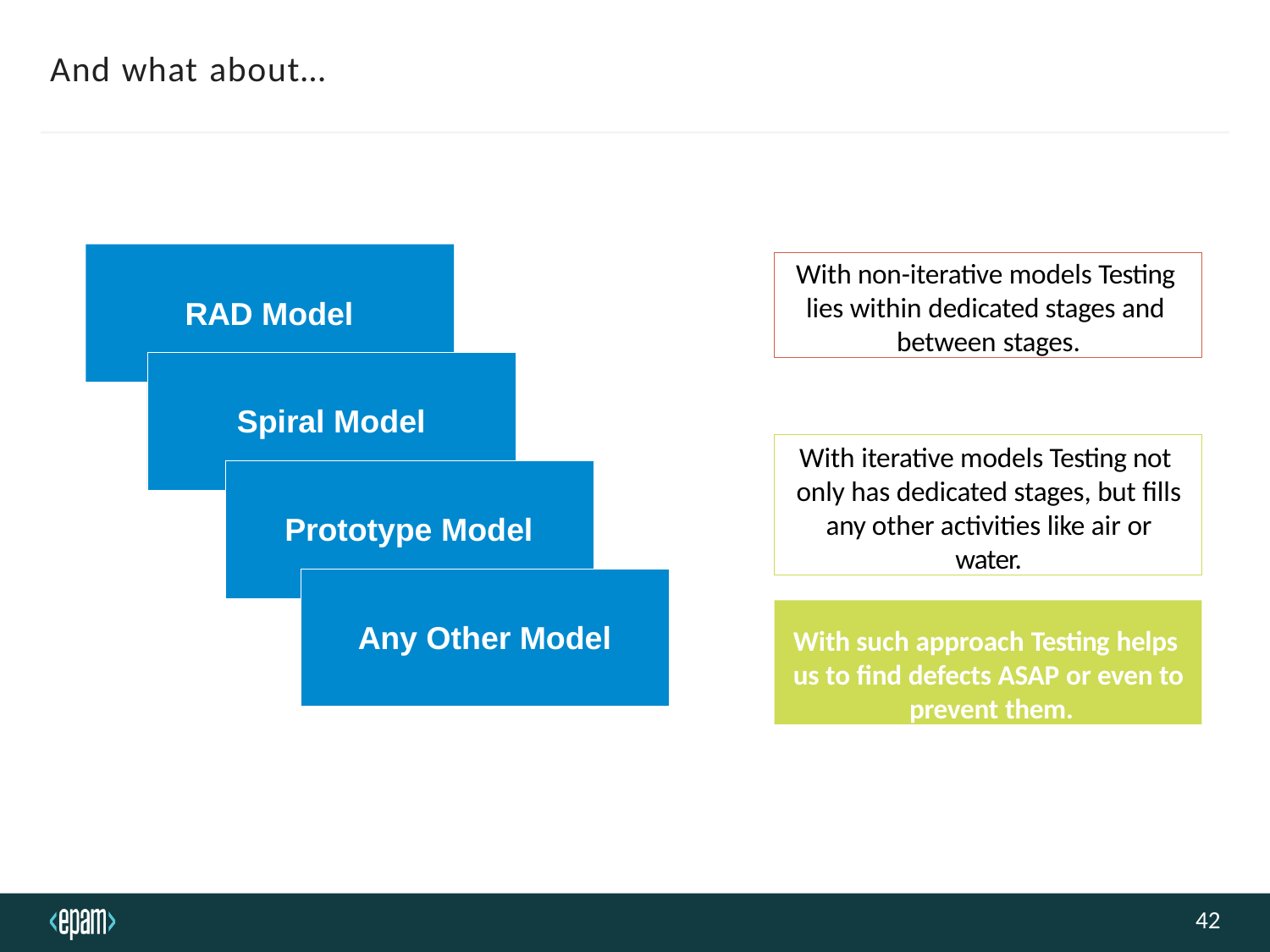

# And what about…

With non-iterative models Testing  lies within dedicated stages and  between stages.
RAD Model

Spiral Model
With iterative models Testing not  only has dedicated stages, but fills  any other activities like air or  water.

Prototype Model

With such approach Testing helps  us to find defects ASAP or even to  prevent them.
Any Other Model
42